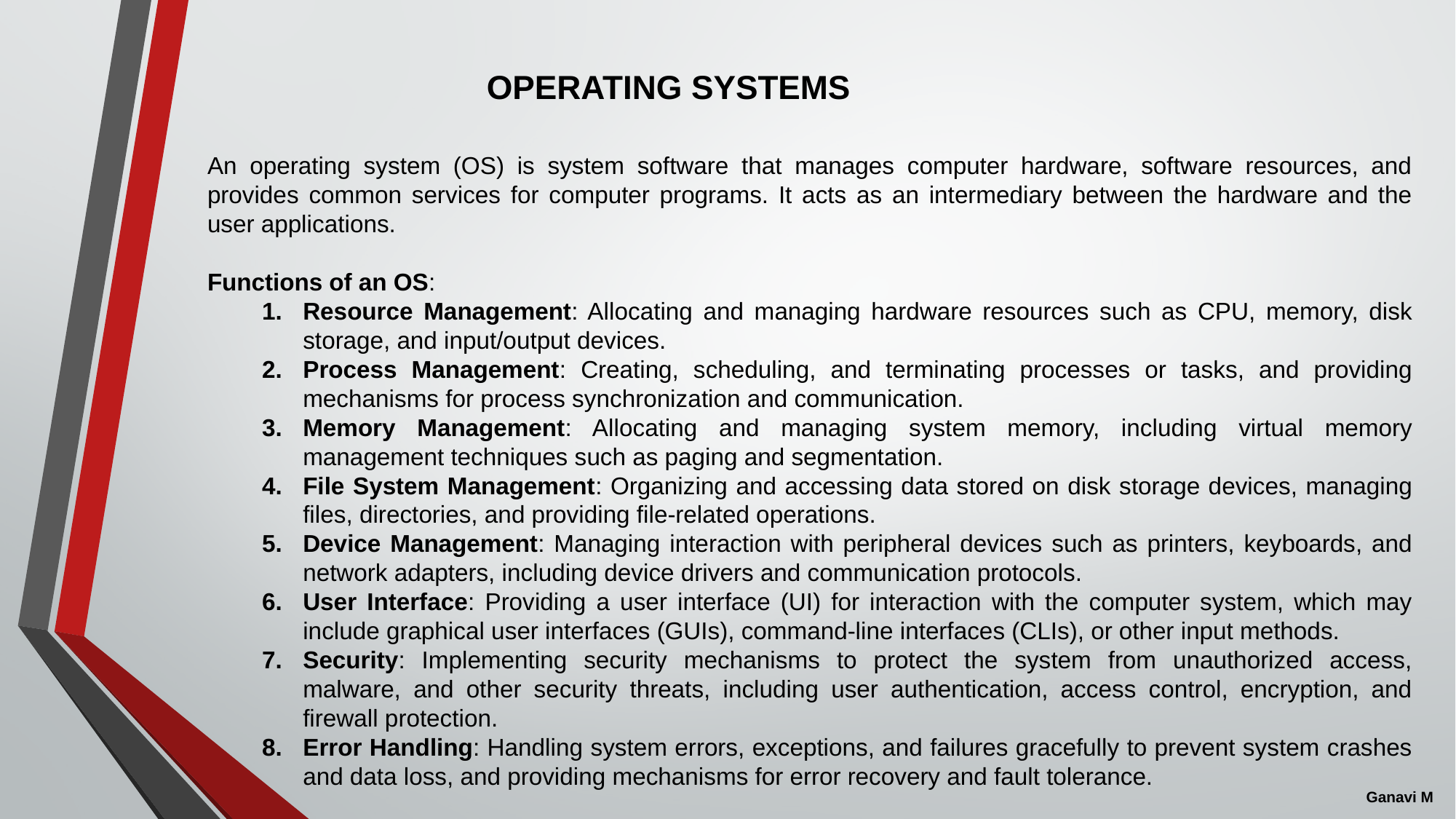

OPERATING SYSTEMS

An operating system (OS) is system software that manages computer hardware, software resources, and provides common services for computer programs. It acts as an intermediary between the hardware and the user applications.

Functions of an OS:
Resource Management: Allocating and managing hardware resources such as CPU, memory, disk storage, and input/output devices.
Process Management: Creating, scheduling, and terminating processes or tasks, and providing mechanisms for process synchronization and communication.
Memory Management: Allocating and managing system memory, including virtual memory management techniques such as paging and segmentation.
File System Management: Organizing and accessing data stored on disk storage devices, managing files, directories, and providing file-related operations.
Device Management: Managing interaction with peripheral devices such as printers, keyboards, and network adapters, including device drivers and communication protocols.
User Interface: Providing a user interface (UI) for interaction with the computer system, which may include graphical user interfaces (GUIs), command-line interfaces (CLIs), or other input methods.
Security: Implementing security mechanisms to protect the system from unauthorized access, malware, and other security threats, including user authentication, access control, encryption, and firewall protection.
Error Handling: Handling system errors, exceptions, and failures gracefully to prevent system crashes and data loss, and providing mechanisms for error recovery and fault tolerance.

Ganavi M